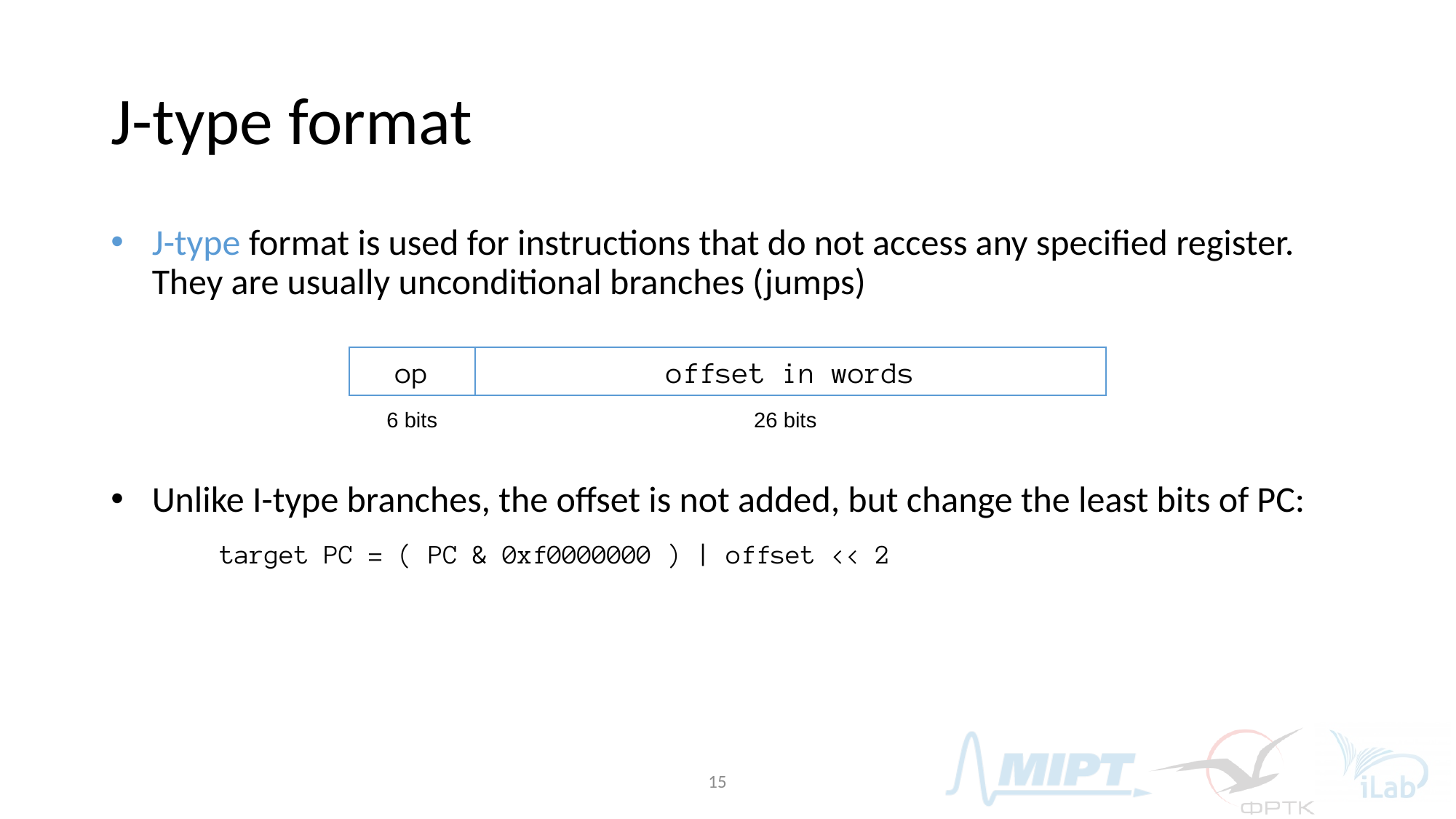

# J-type format
J-type format is used for instructions that do not access any specified register. They are usually unconditional branches (jumps)

Unlike I-type branches, the offset is not added, but change the least bits of PC:
	target PC = ( PC & 0xf0000000 ) | offset << 2

op
offset in words
6 bits
26 bits